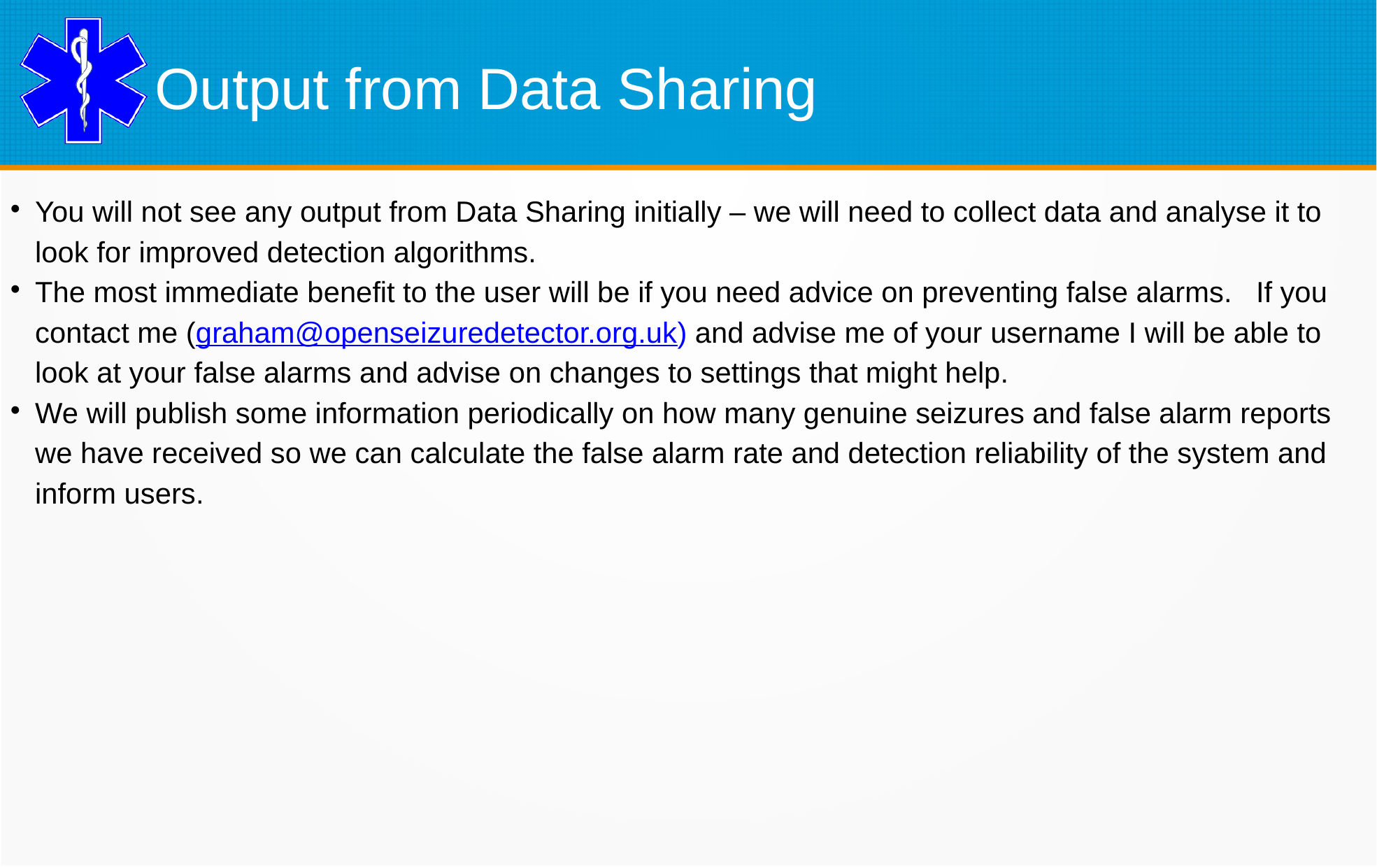

Output from Data Sharing
You will not see any output from Data Sharing initially – we will need to collect data and analyse it to look for improved detection algorithms.
The most immediate benefit to the user will be if you need advice on preventing false alarms.   If you contact me (graham@openseizuredetector.org.uk) and advise me of your username I will be able to look at your false alarms and advise on changes to settings that might help.
We will publish some information periodically on how many genuine seizures and false alarm reports we have received so we can calculate the false alarm rate and detection reliability of the system and inform users.